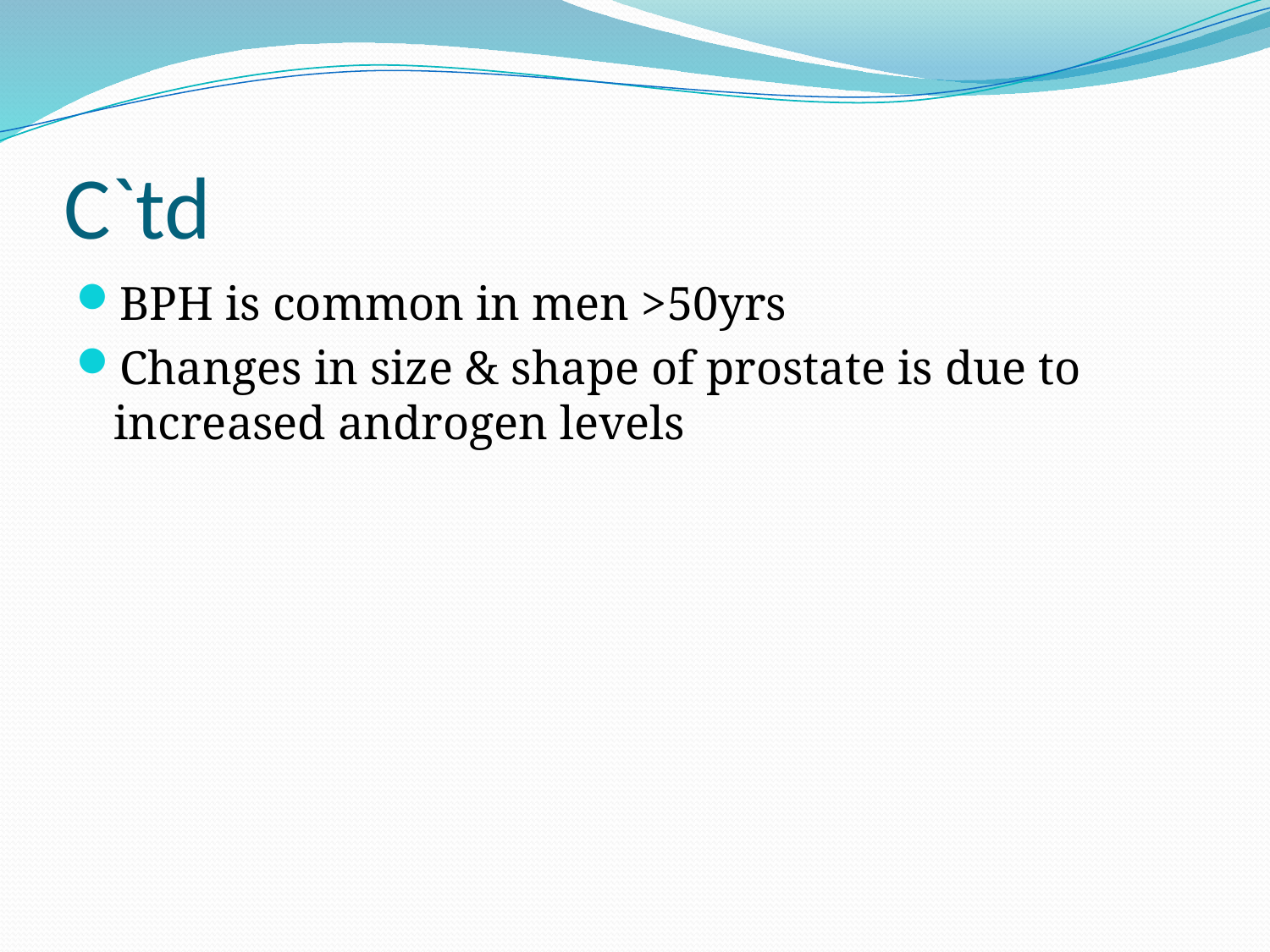

# C`td
BPH is common in men >50yrs
Changes in size & shape of prostate is due to increased androgen levels